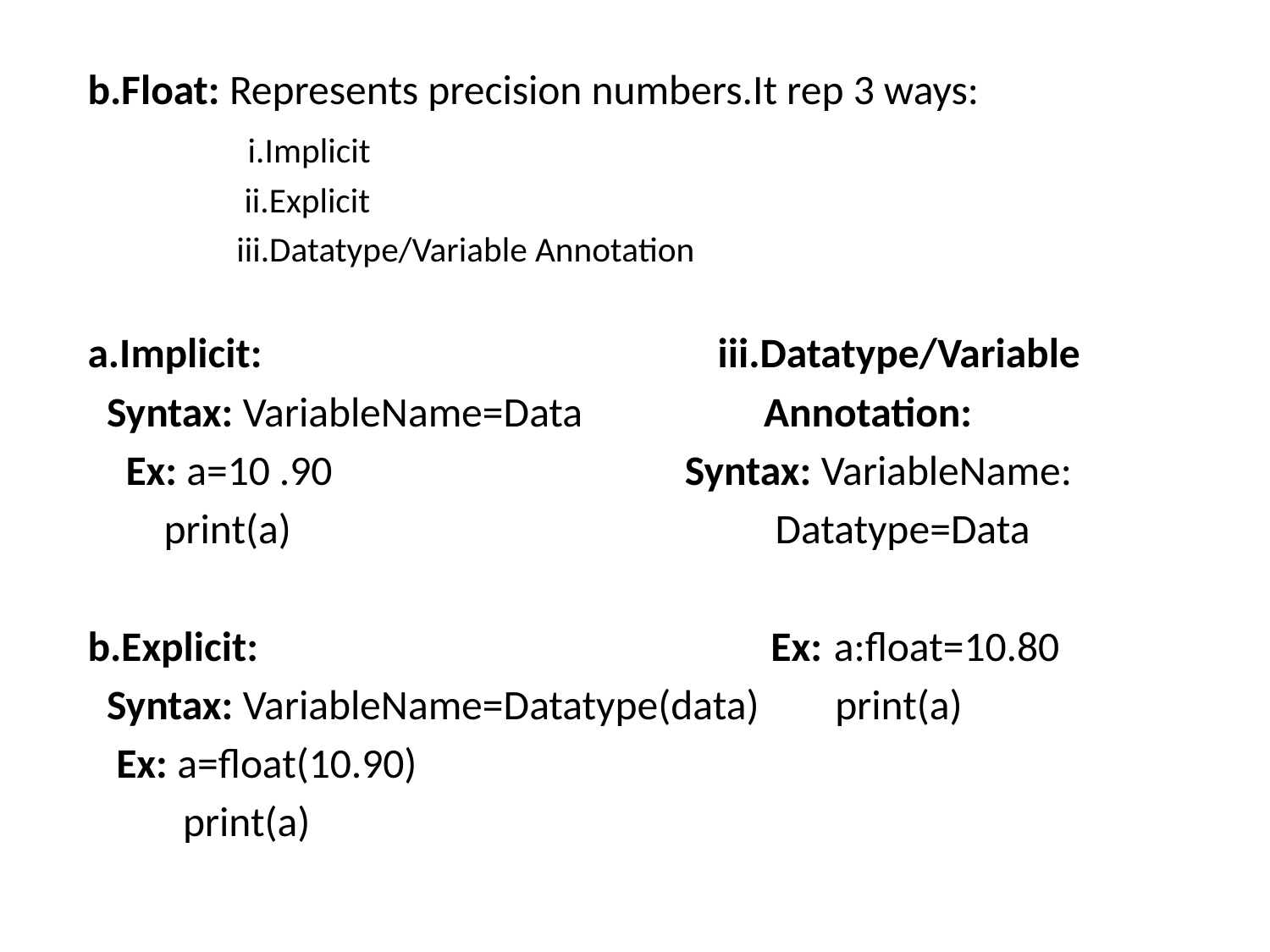

b.Float: Represents precision numbers.It rep 3 ways:
                 i.Implicit
                    ii.Explicit
                   iii.Datatype/Variable Annotation

a.Implicit:                                                iii.Datatype/Variable
  Syntax: VariableName=Data                   Annotation:
    Ex: a=10 .90                                     Syntax: VariableName:
        print(a)                                                   Datatype=Data

b.Explicit:                                                      Ex: a:float=10.80
  Syntax: VariableName=Datatype(data)        print(a)
   Ex: a=float(10.90)
          print(a)